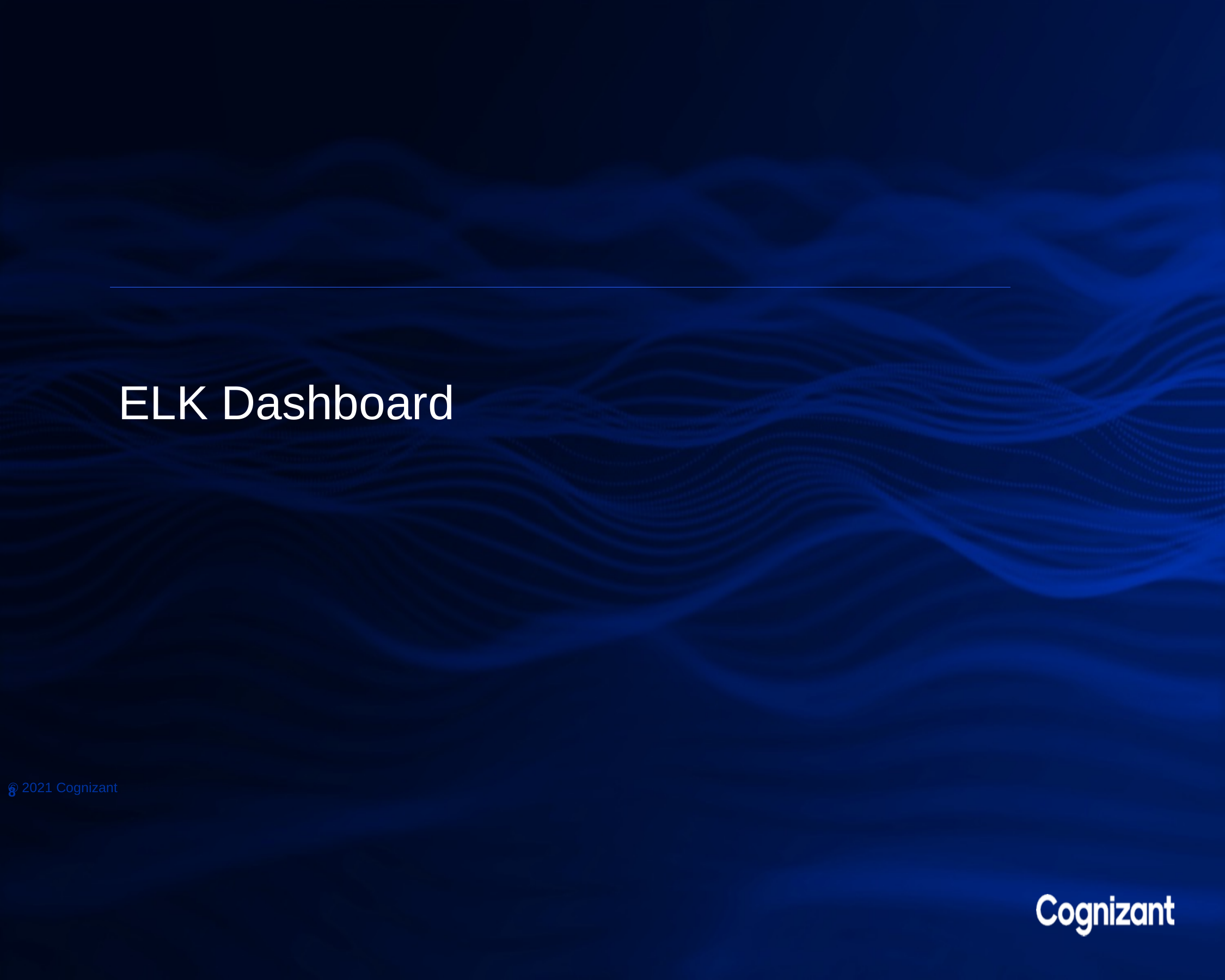

# ELK Dashboard
© 2021 Cognizant
8